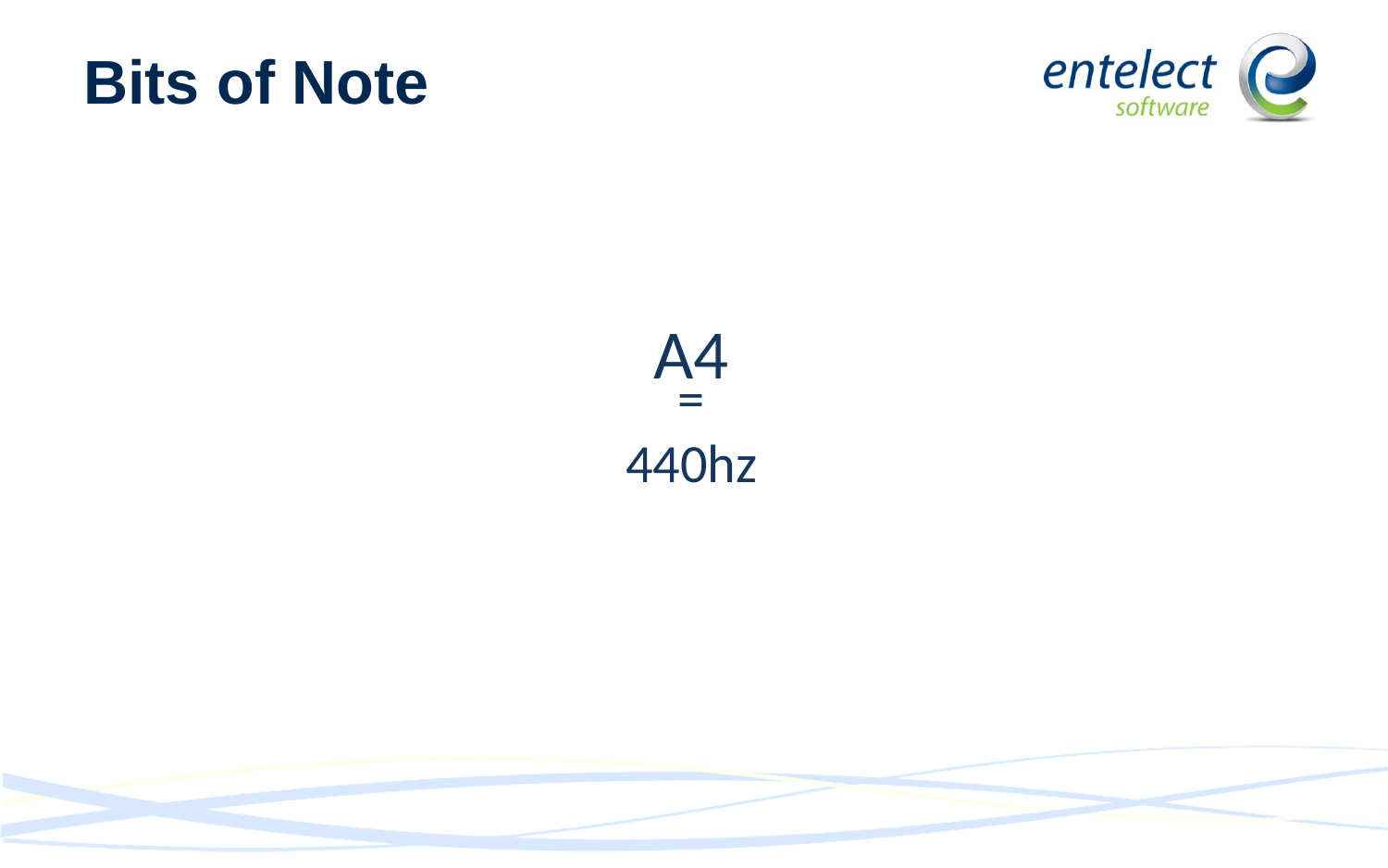

# Bits of Note
A4
=
440hz